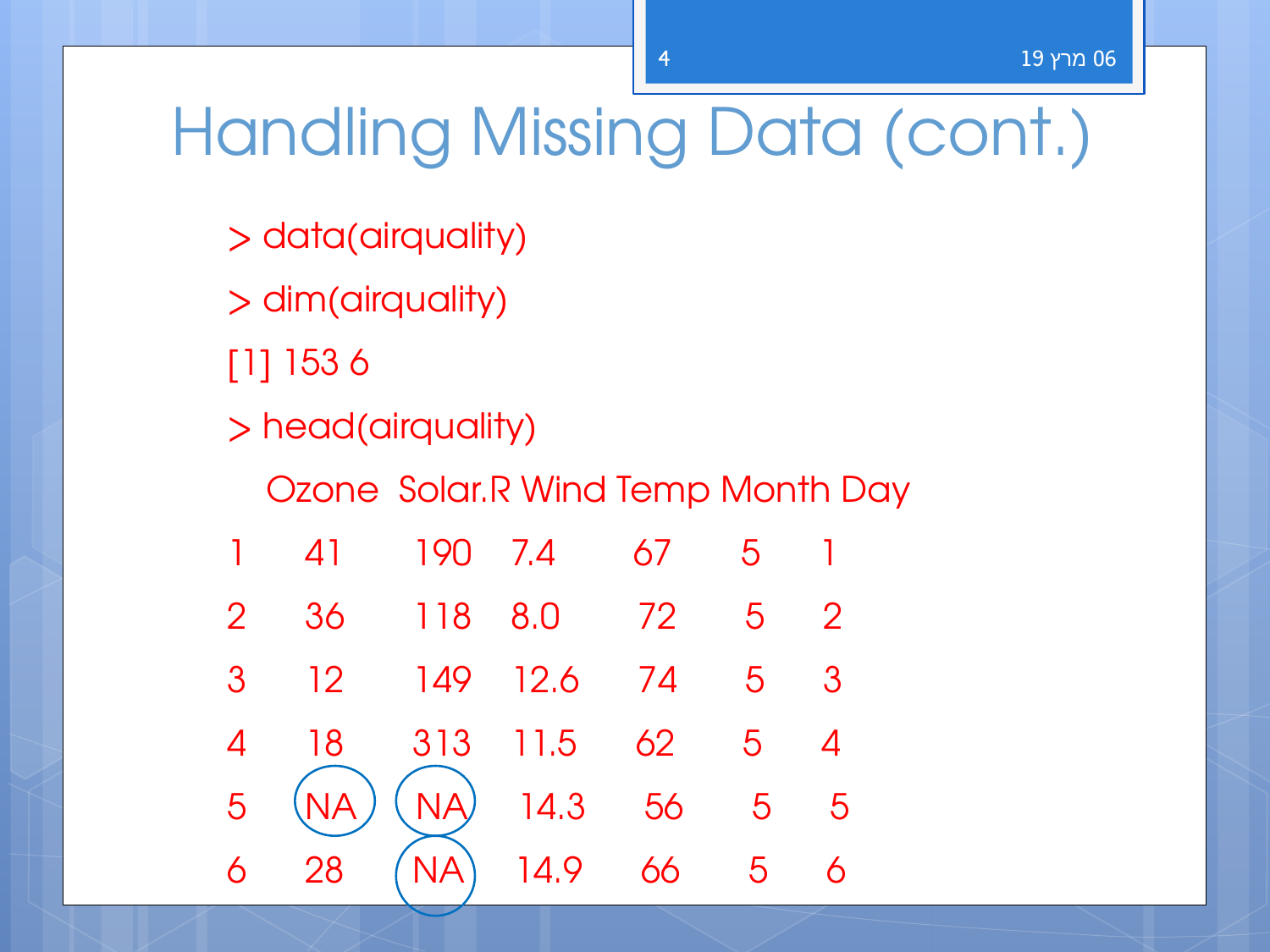

# Handling Missing Data (cont.)
4
06 מרץ 19
> data(airquality)
> dim(airquality)
[1] 153 6
> head(airquality)
    Ozone  Solar.R Wind Temp Month Day
1      41       190    7.4        67       5      1
2      36       118    8.0        72       5      2
3      12       149    12.6      74       5      3
4      18       313    11.5      62       5      4
5      NA      NA     14.3      56       5      5
6      28       NA     14.9      66       5      6